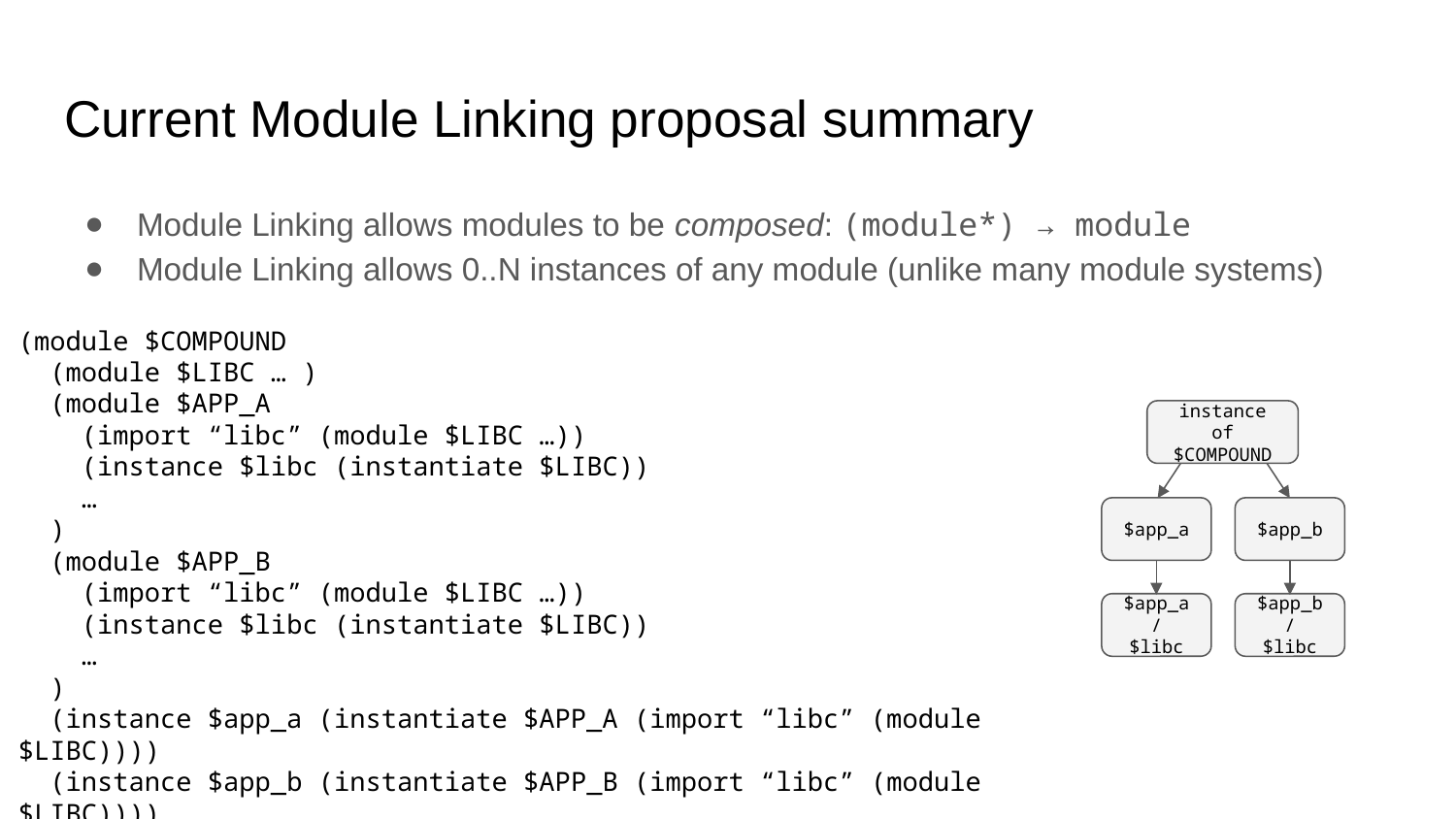

# Current Module Linking proposal summary
Module Linking allows modules to be composed: (module*) → module
Module Linking allows 0..N instances of any module (unlike many module systems)
(module $COMPOUND
  (module $LIBC … )
  (module $APP_A
    (import “libc” (module $LIBC …))
    (instance $libc (instantiate $LIBC))
    …
  )
  (module $APP_B
    (import “libc” (module $LIBC …))
    (instance $libc (instantiate $LIBC))
    …
  )
  (instance $app_a (instantiate $APP_A (import “libc” (module $LIBC))))
  (instance $app_b (instantiate $APP_B (import “libc” (module $LIBC))))
)
instance
of $COMPOUND
$app_b
$app_a
$app_a/
$libc
$app_b/
$libc